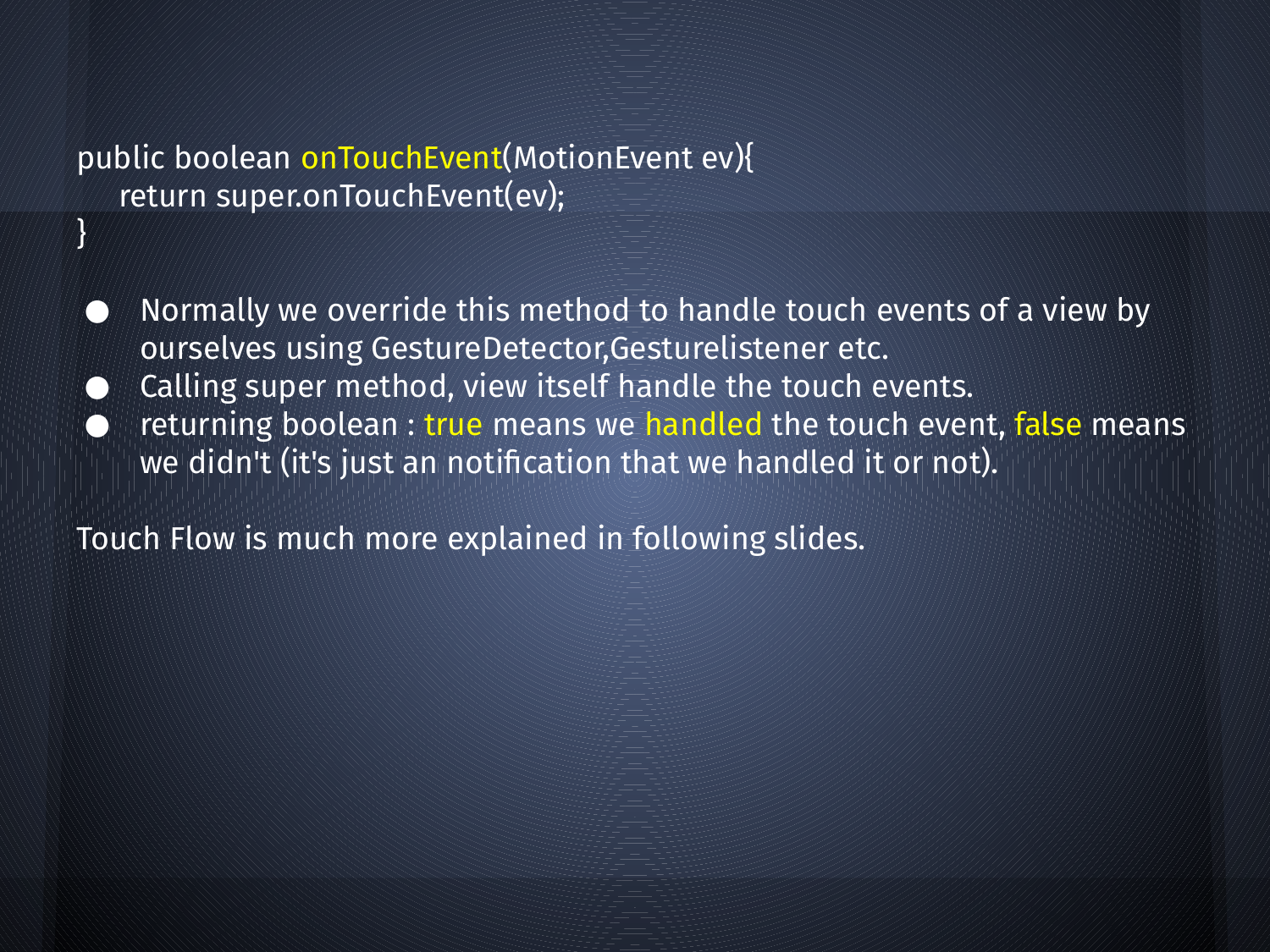

public boolean onTouchEvent(MotionEvent ev){
     return super.onTouchEvent(ev);
}

Normally we override this method to handle touch events of a view by ourselves using GestureDetector,Gesturelistener etc.
Calling super method, view itself handle the touch events.
returning boolean : true means we handled the touch event, false means we didn't (it's just an notification that we handled it or not).

Touch Flow is much more explained in following slides.